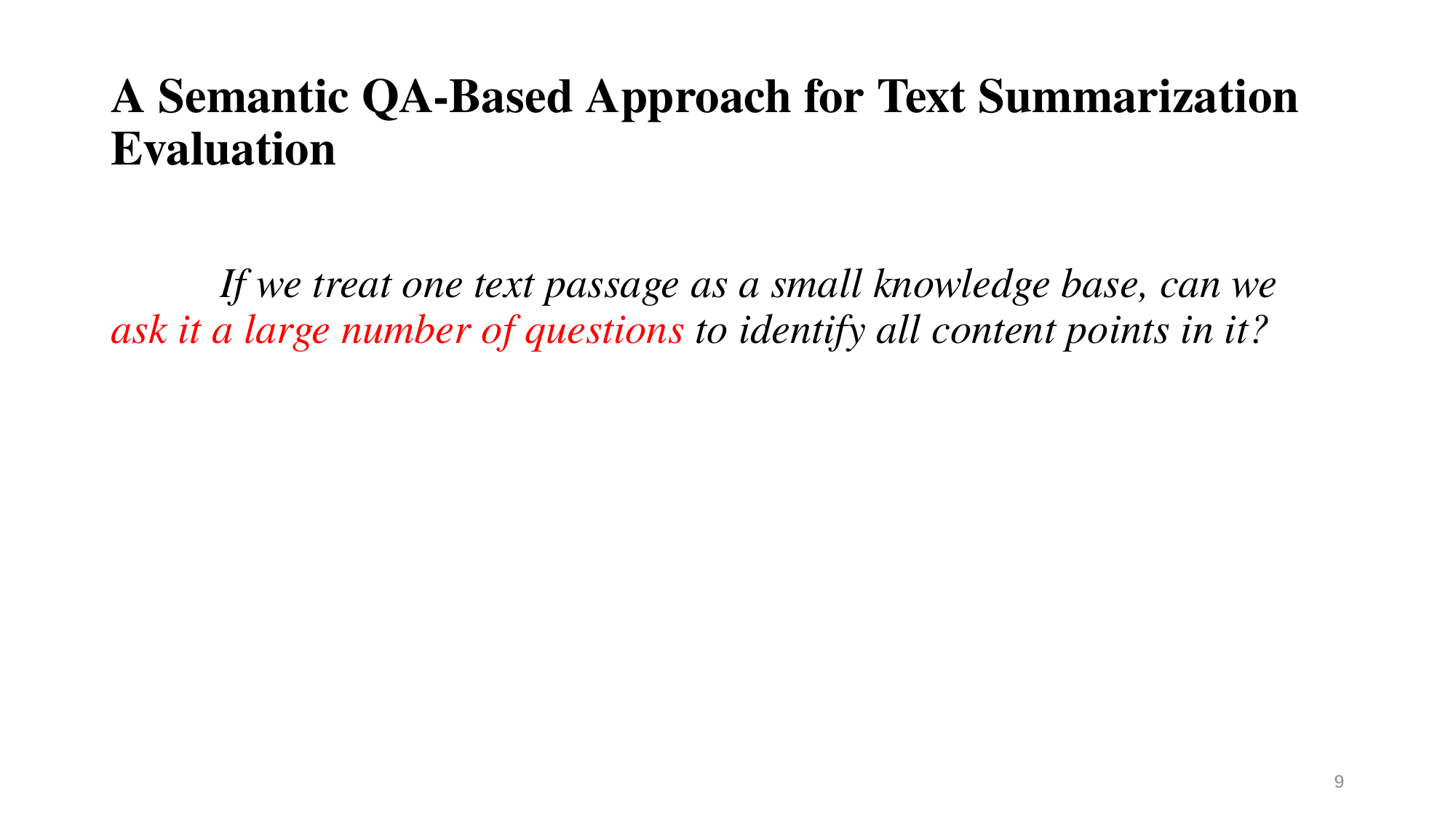

# A Semantic QA-Based Approach for Text Summarization Evaluation
	If we treat one text passage as a small knowledge base, can we ask it a large number of questions to identify all content points in it?

9